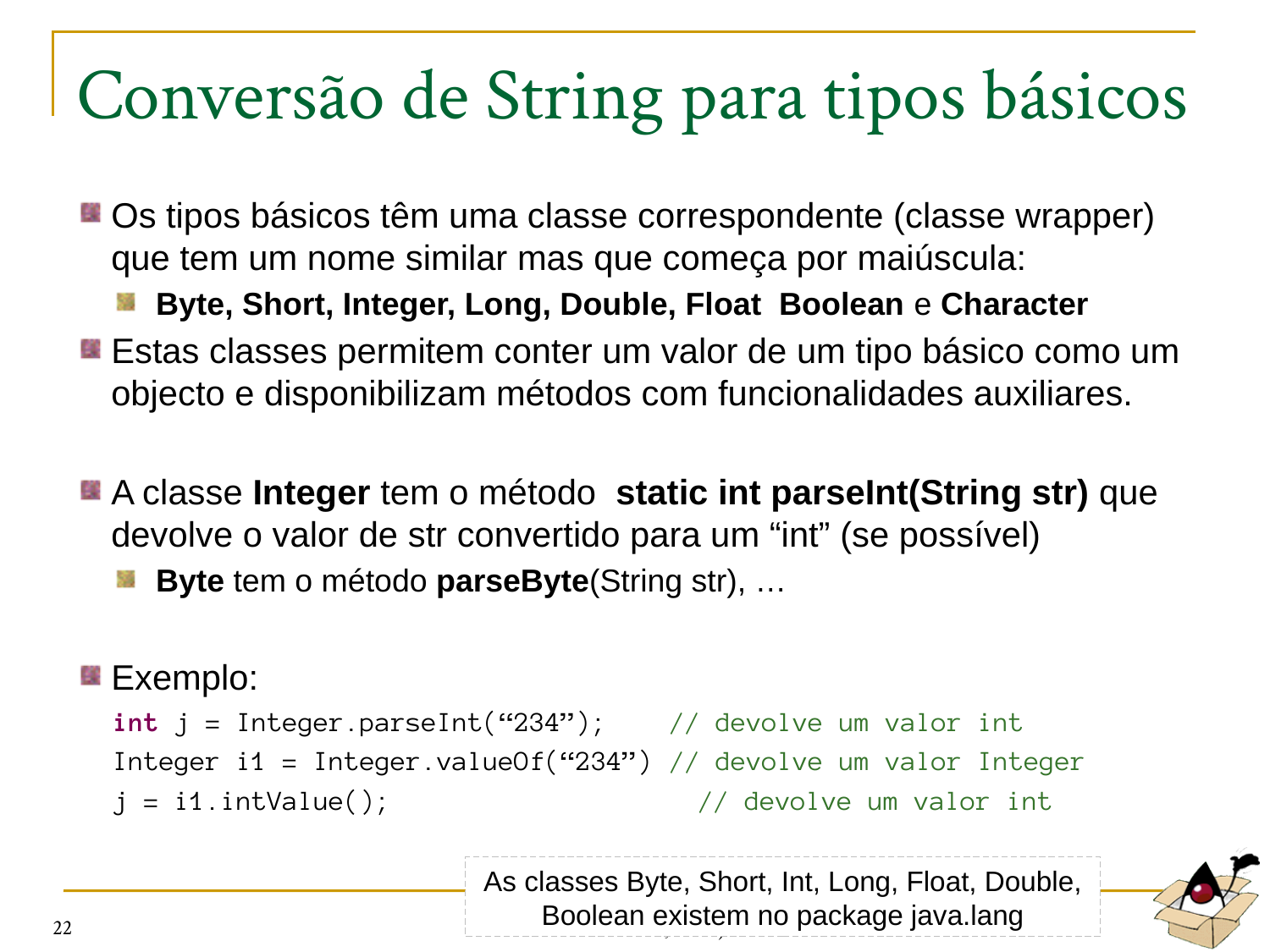

# Conversão de String para tipos básicos
Os tipos básicos têm uma classe correspondente (classe wrapper) que tem um nome similar mas que começa por maiúscula:
Byte, Short, Integer, Long, Double, Float  Boolean e Character
Estas classes permitem conter um valor de um tipo básico como um objecto e disponibilizam métodos com funcionalidades auxiliares.

A classe Integer tem o método  static int parseInt(String str) que devolve o valor de str convertido para um “int” (se possível)
Byte tem o método parseByte(String str), …

Exemplo:
int j = Integer.parseInt(“234”);    // devolve um valor int
Integer i1 = Integer.valueOf(“234”) // devolve um valor Integer
j = i1.intValue(); 		     // devolve um valor int

As classes Byte, Short, Int, Long, Float, Double, Boolean existem no package java.lang
MoP 01 - Introdução ao java